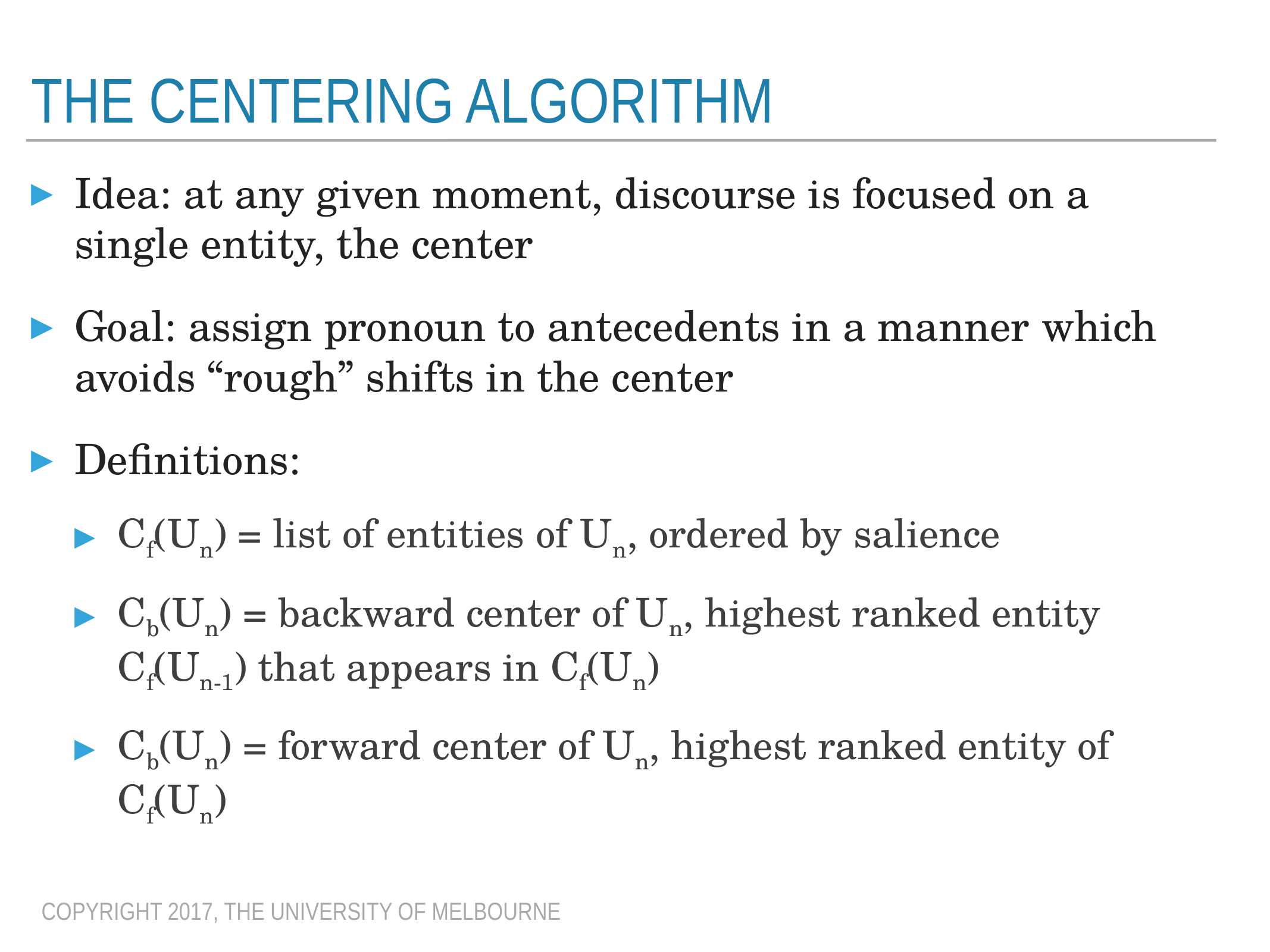

# The centering Algorithm
Idea: at any given moment, discourse is focused on a single entity, the center
Goal: assign pronoun to antecedents in a manner which avoids “rough” shifts in the center
Definitions:
Cf(Un) = list of entities of Un, ordered by salience
Cb(Un) = backward center of Un, highest ranked entity Cf(Un-1) that appears in Cf(Un)
Cb(Un) = forward center of Un, highest ranked entity of Cf(Un)